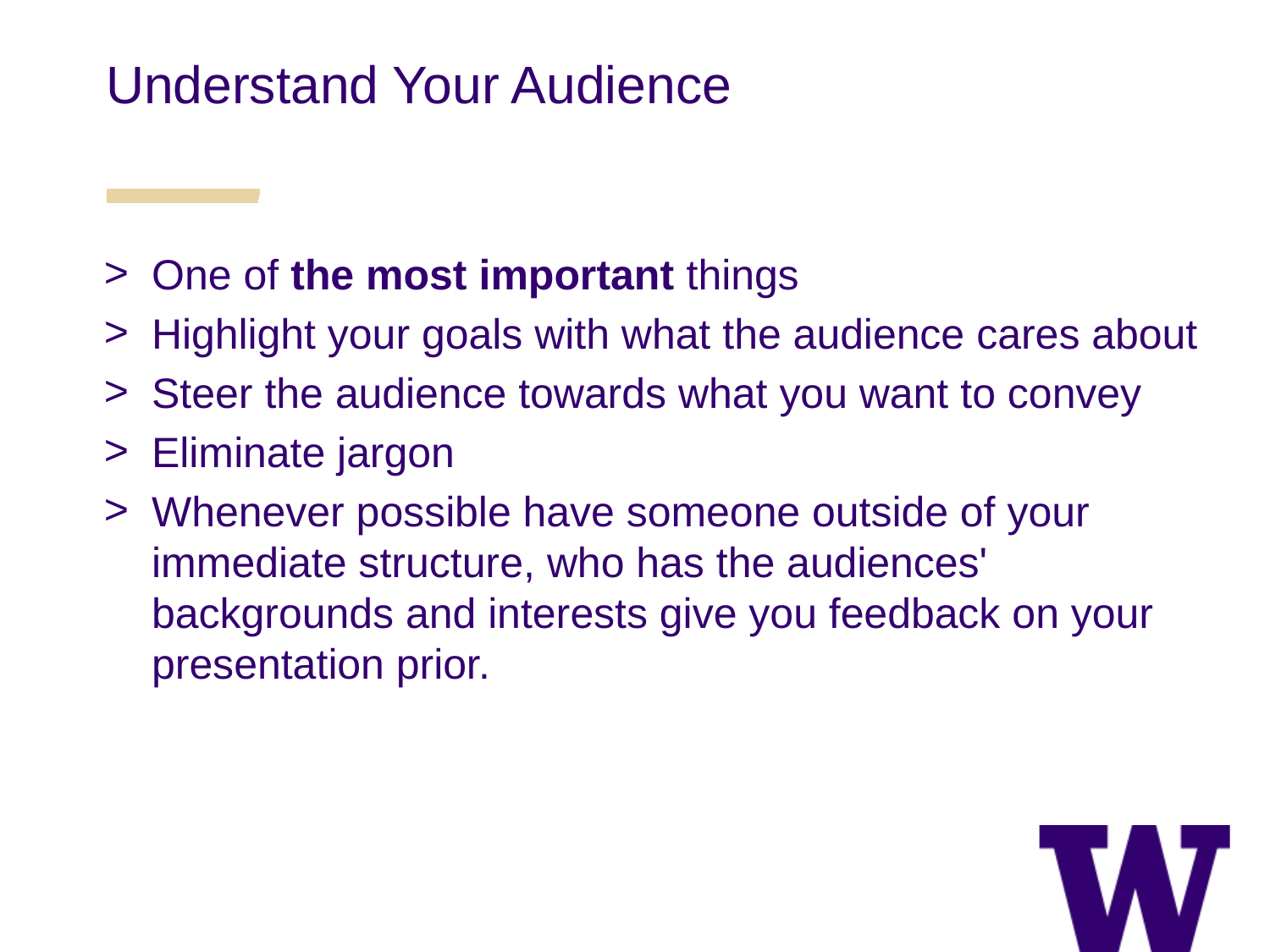

Understand Your Audience
One of the most important things
Highlight your goals with what the audience cares about
Steer the audience towards what you want to convey
Eliminate jargon
Whenever possible have someone outside of your immediate structure, who has the audiences' backgrounds and interests give you feedback on your presentation prior.